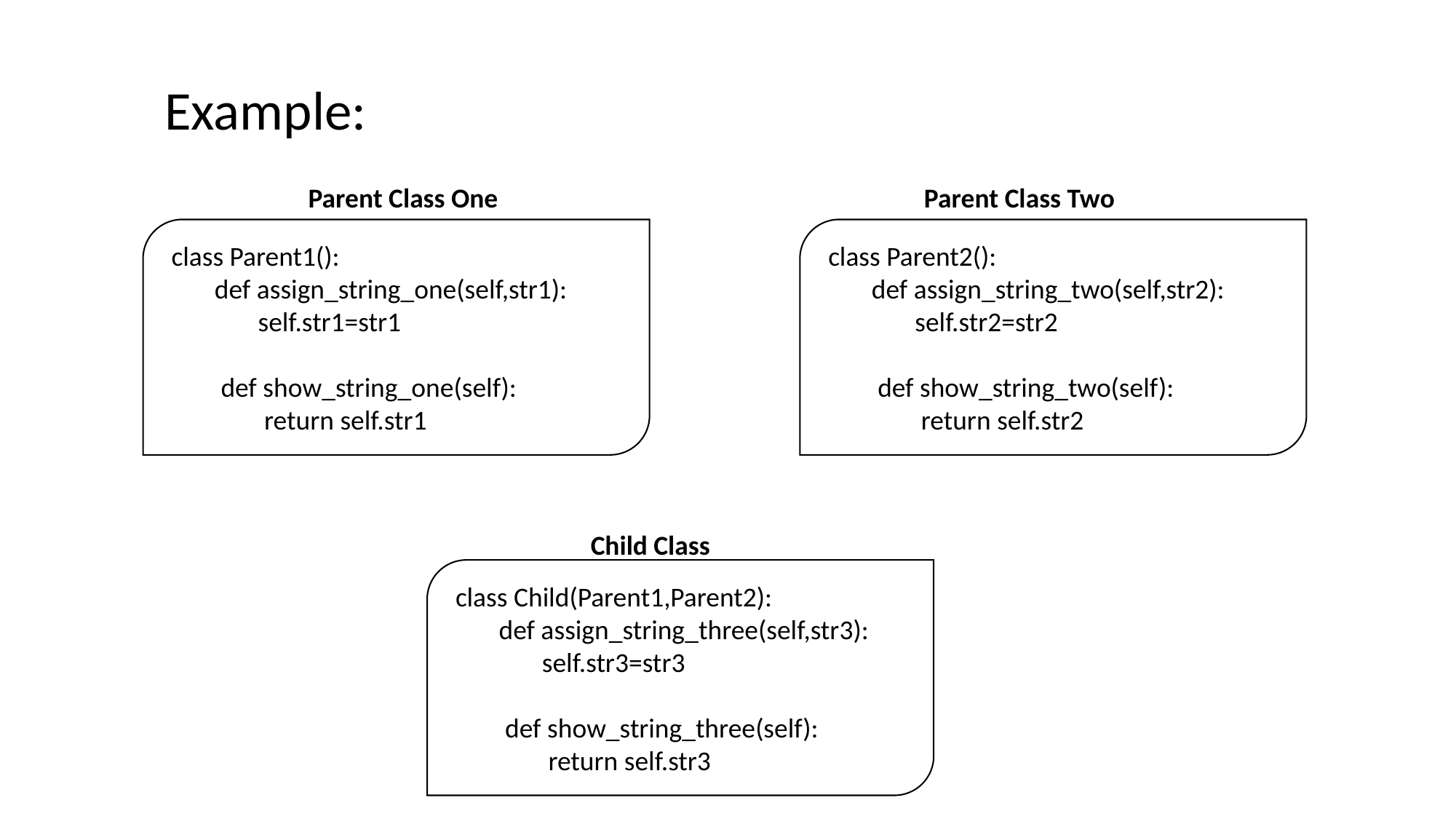

Example:
Parent Class One
Parent Class Two
 class Parent1():
        def assign_string_one(self,str1):
               self.str1=str1

         def show_string_one(self):
                return self.str1
 class Parent2():
        def assign_string_two(self,str2):
               self.str2=str2

         def show_string_two(self):
                return self.str2
Child Class
 class Child(Parent1,Parent2):
        def assign_string_three(self,str3):
               self.str3=str3

         def show_string_three(self):
                return self.str3